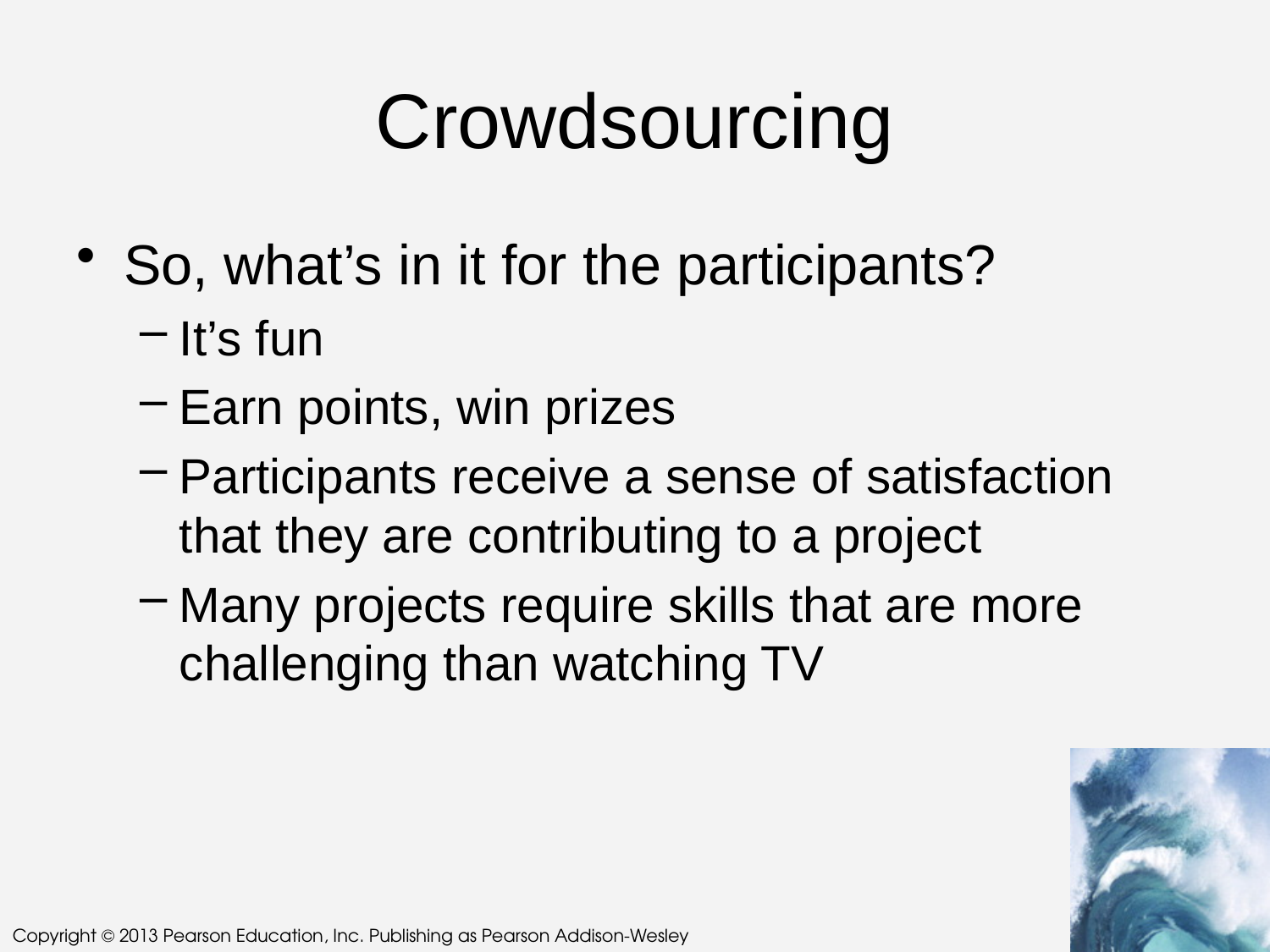

# Crowdsourcing
So, what’s in it for the participants?
It’s fun
Earn points, win prizes
Participants receive a sense of satisfaction that they are contributing to a project
Many projects require skills that are more challenging than watching TV